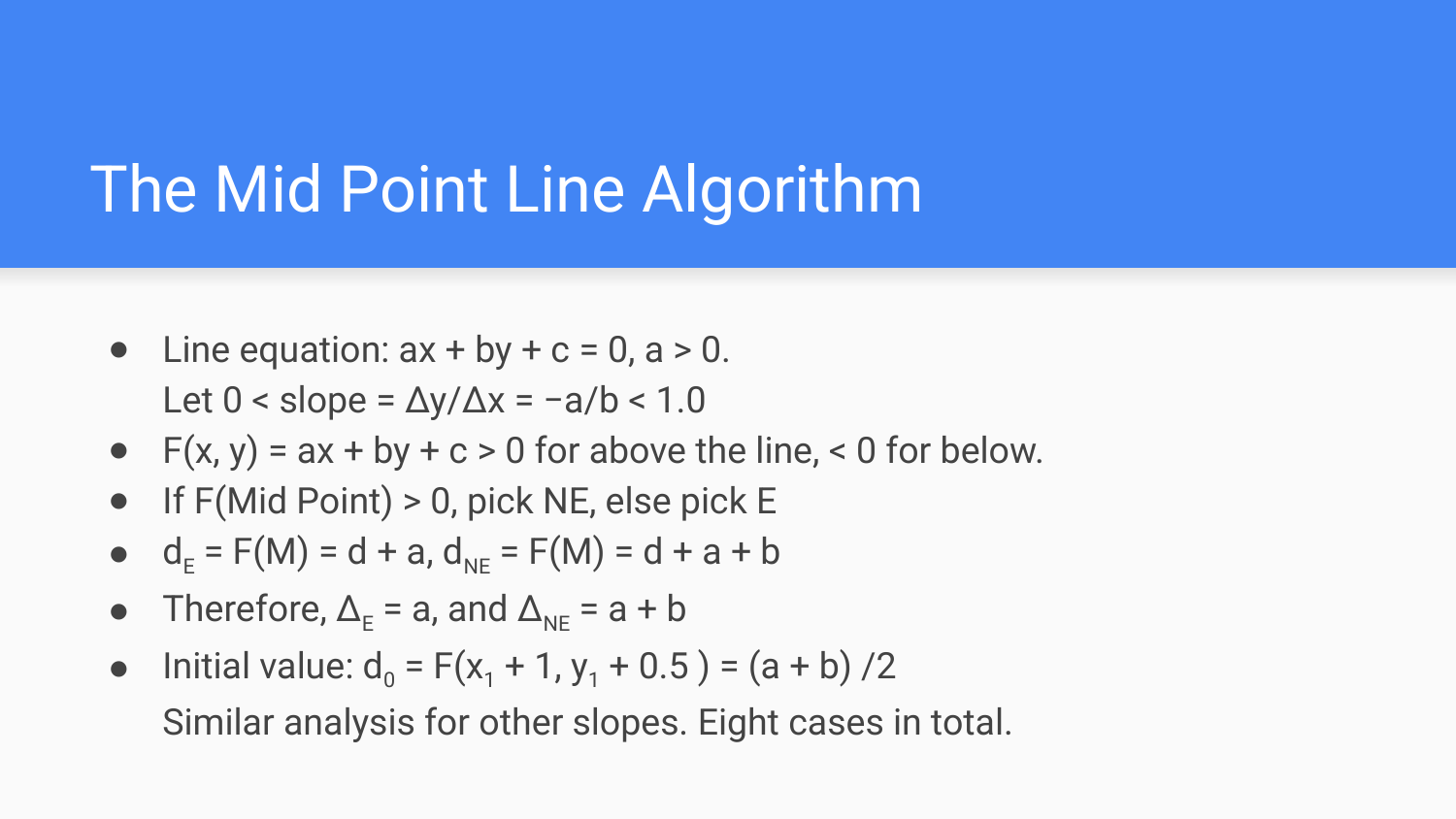

# The Mid Point Line Algorithm
Line equation: ax + by + c = 0, a > 0.
Let 0 < slope = ∆y/∆x = −a/b < 1.0
F(x, y) = ax + by + c > 0 for above the line, < 0 for below.
If F(Mid Point) > 0, pick NE, else pick E
dE = F(M) = d + a, dNE = F(M) = d + a + b
Therefore, ∆E = a, and ∆NE = a + b
Initial value: d0 = F(x1 + 1, y1 + 0.5 ) = (a + b) /2
Similar analysis for other slopes. Eight cases in total.